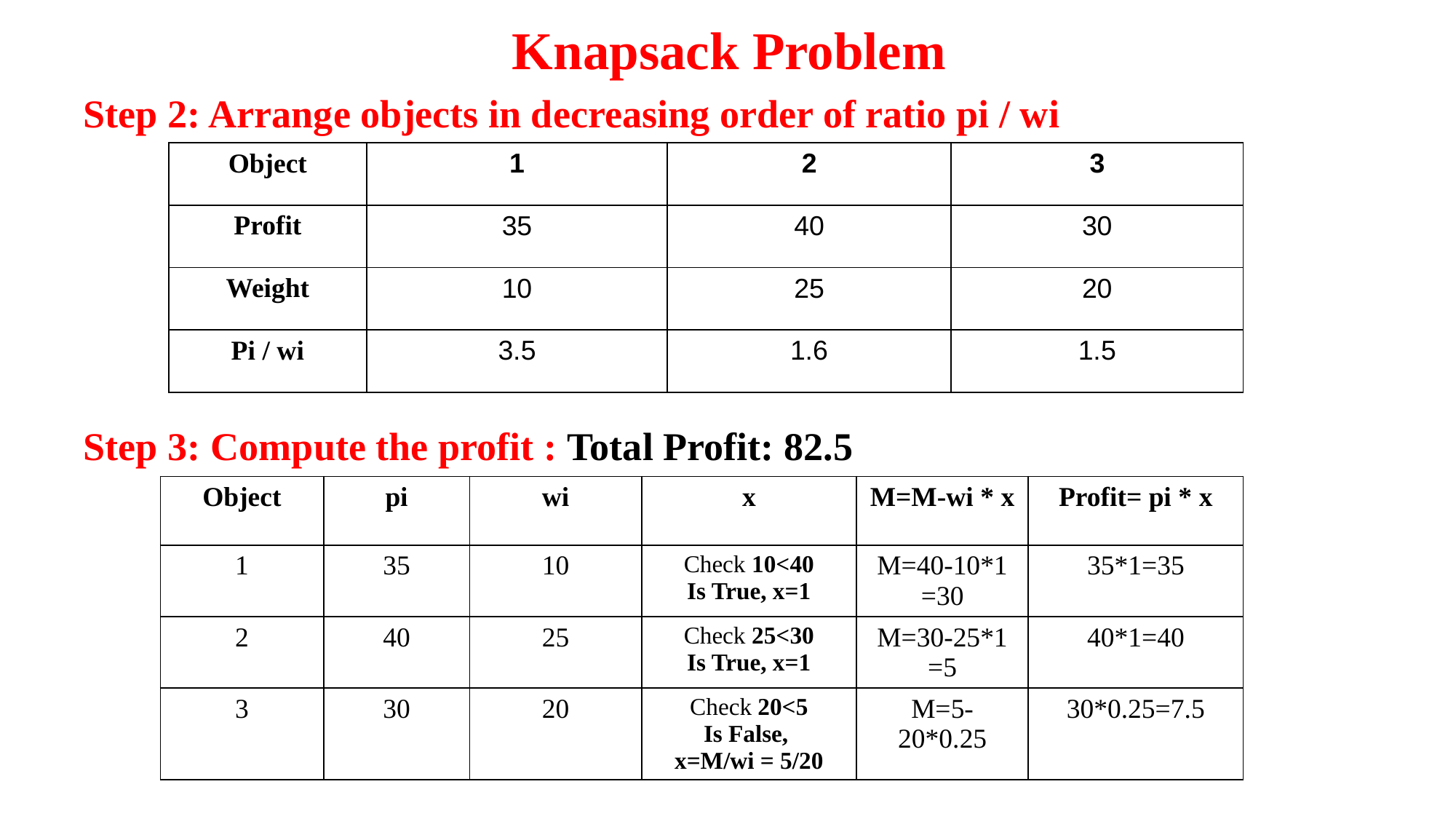

# Knapsack Problem
Step 2: Arrange objects in decreasing order of ratio pi / wi

Step 3: Compute the profit : Total Profit: 82.5

| Object | 1 | 2 | 3 |
| --- | --- | --- | --- |
| Profit | 35 | 40 | 30 |
| Weight | 10 | 25 | 20 |
| Pi / wi | 3.5 | 1.6 | 1.5 |
| Object | pi | wi | x | M=M-wi \* x | Profit= pi \* x |
| --- | --- | --- | --- | --- | --- |
| 1 | 35 | 10 | Check 10<40 Is True, x=1 | M=40-10\*1 =30 | 35\*1=35 |
| 2 | 40 | 25 | Check 25<30 Is True, x=1 | M=30-25\*1 =5 | 40\*1=40 |
| 3 | 30 | 20 | Check 20<5 Is False, x=M/wi = 5/20 | M=5-20\*0.25 | 30\*0.25=7.5 |